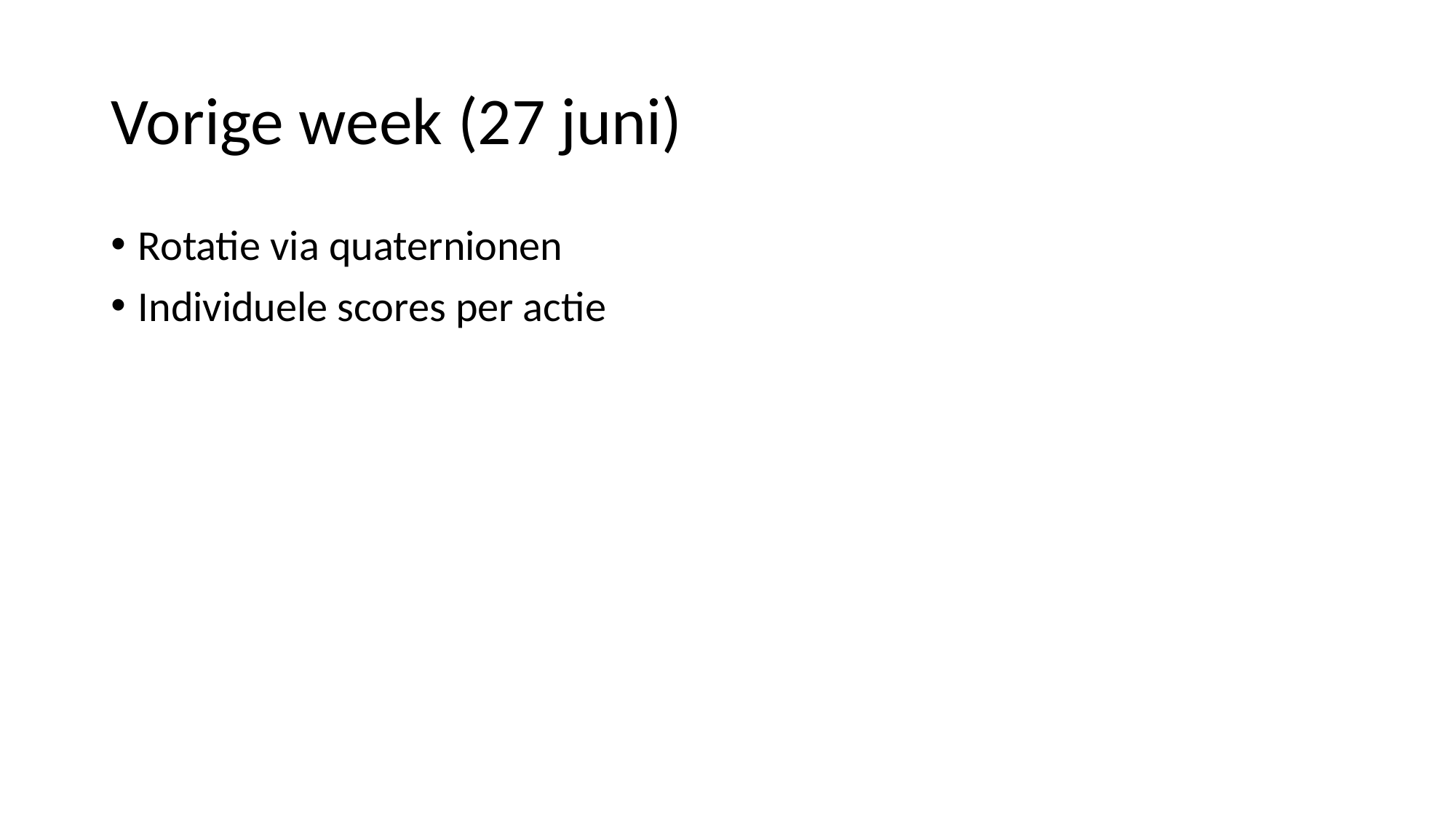

# Vorige week (27 juni)
Rotatie via quaternionen
Individuele scores per actie